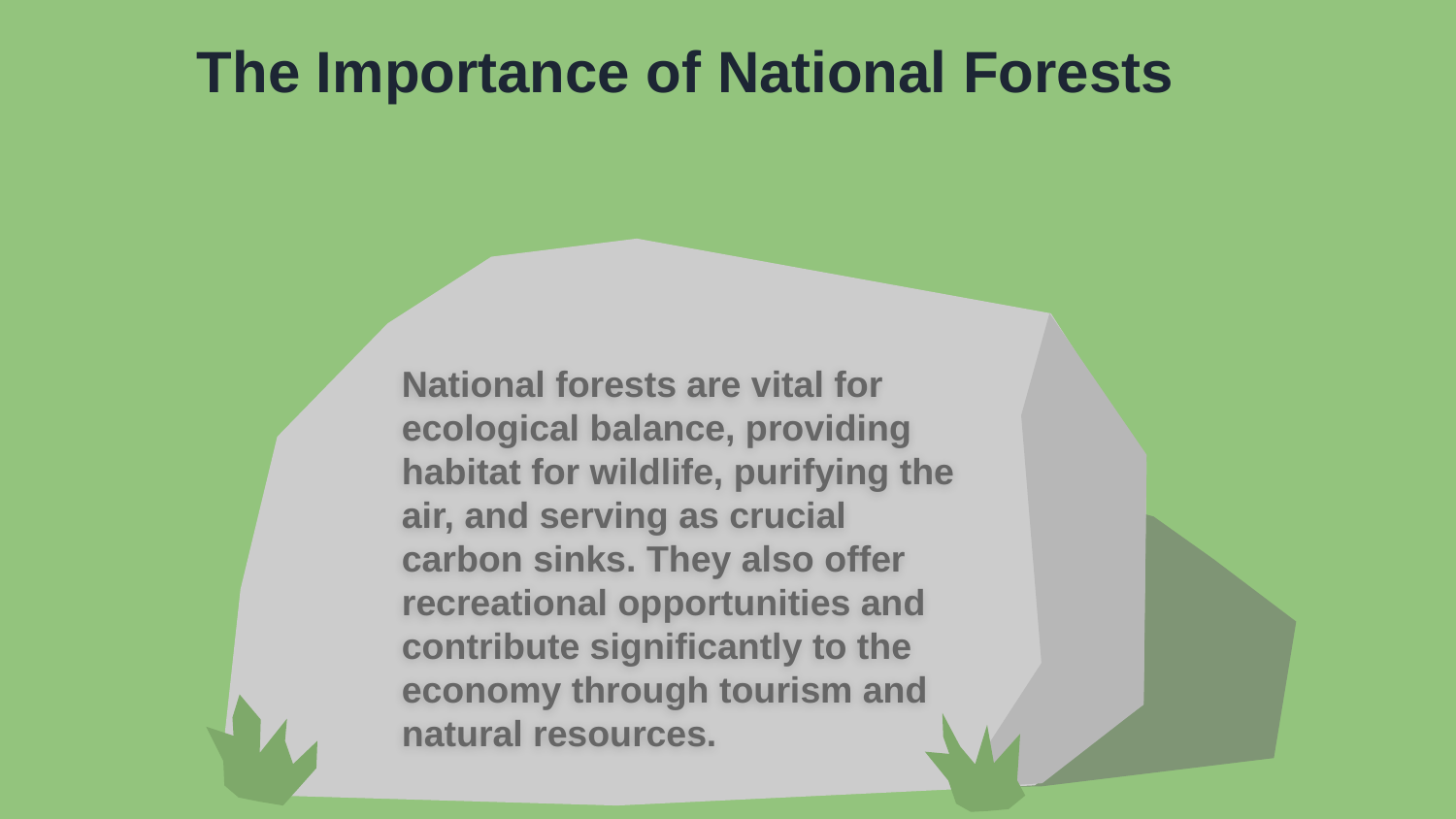

The Importance of National Forests

National forests are vital for ecological balance, providing habitat for wildlife, purifying the air, and serving as crucial carbon sinks. They also offer recreational opportunities and contribute significantly to the economy through tourism and natural resources.